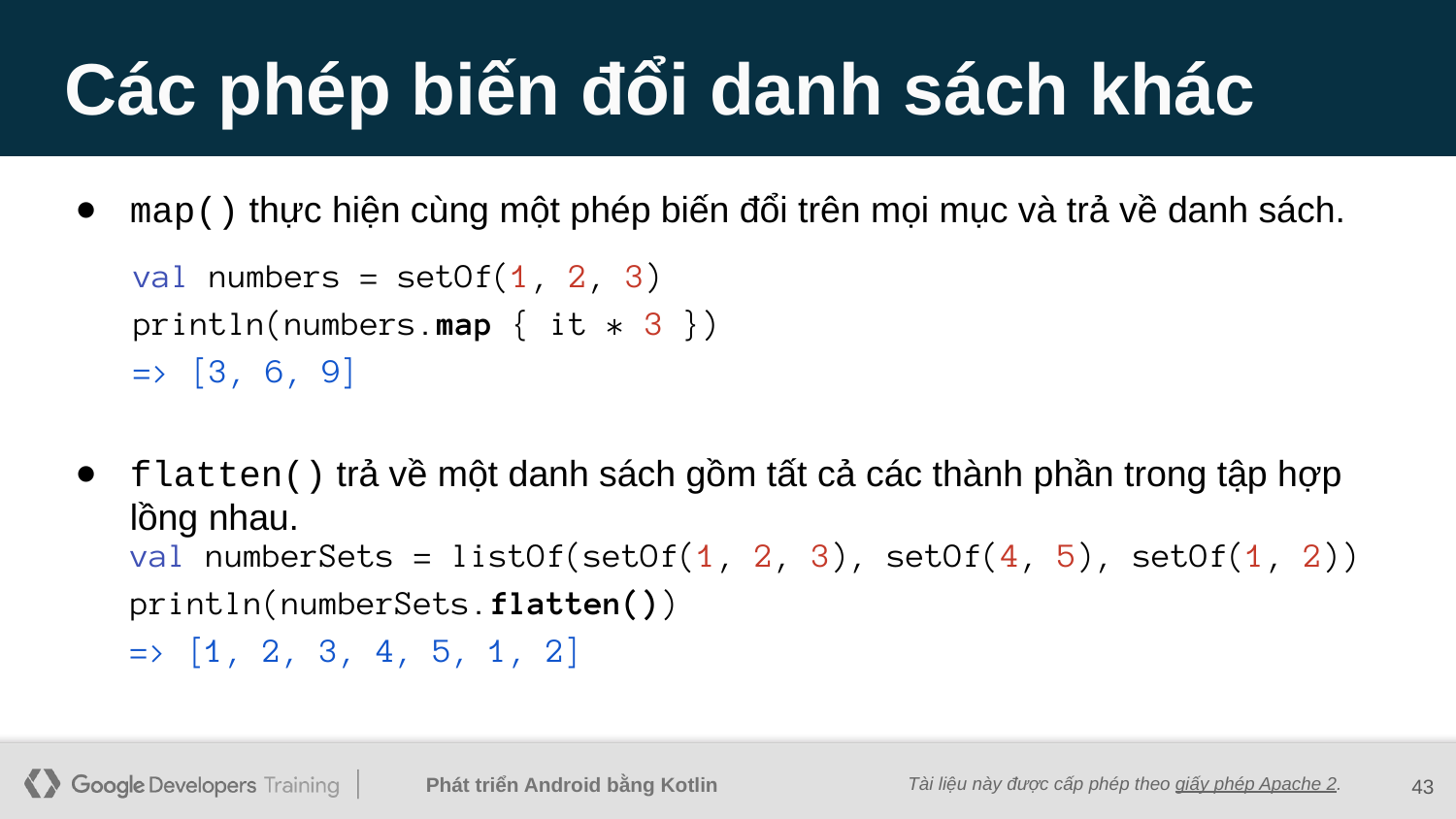

# Các phép biến đổi danh sách khác
map() thực hiện cùng một phép biến đổi trên mọi mục và trả về danh sách.
val numbers = setOf(1, 2, 3)
println(numbers.map { it * 3 })
=> [3, 6, 9]
flatten() trả về một danh sách gồm tất cả các thành phần trong tập hợp lồng nhau.
val numberSets = listOf(setOf(1, 2, 3), setOf(4, 5), setOf(1, 2))
println(numberSets.flatten())
=> [1, 2, 3, 4, 5, 1, 2]

43